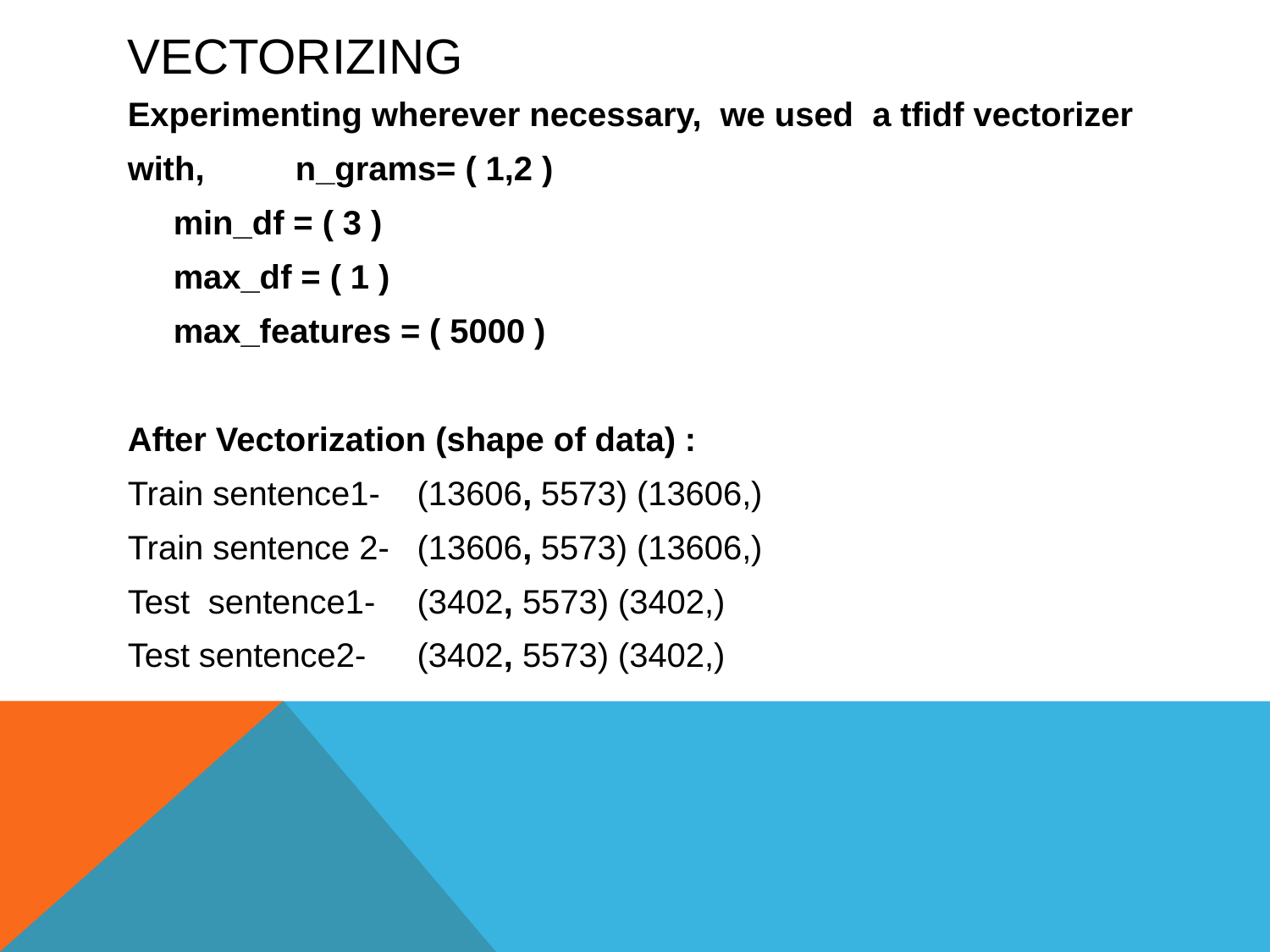

# Vectorizing
Experimenting wherever necessary,  we used  a tfidf vectorizer
with,	n_grams= ( 1,2 )
		min_df = ( 3 )
		max_df = ( 1 )
		max_features = ( 5000 )

After Vectorization (shape of data) :
Train sentence1- 	(13606, 5573) (13606,)
Train sentence 2-	(13606, 5573) (13606,)
Test  sentence1-		(3402, 5573) (3402,)
Test sentence2-		(3402, 5573) (3402,)